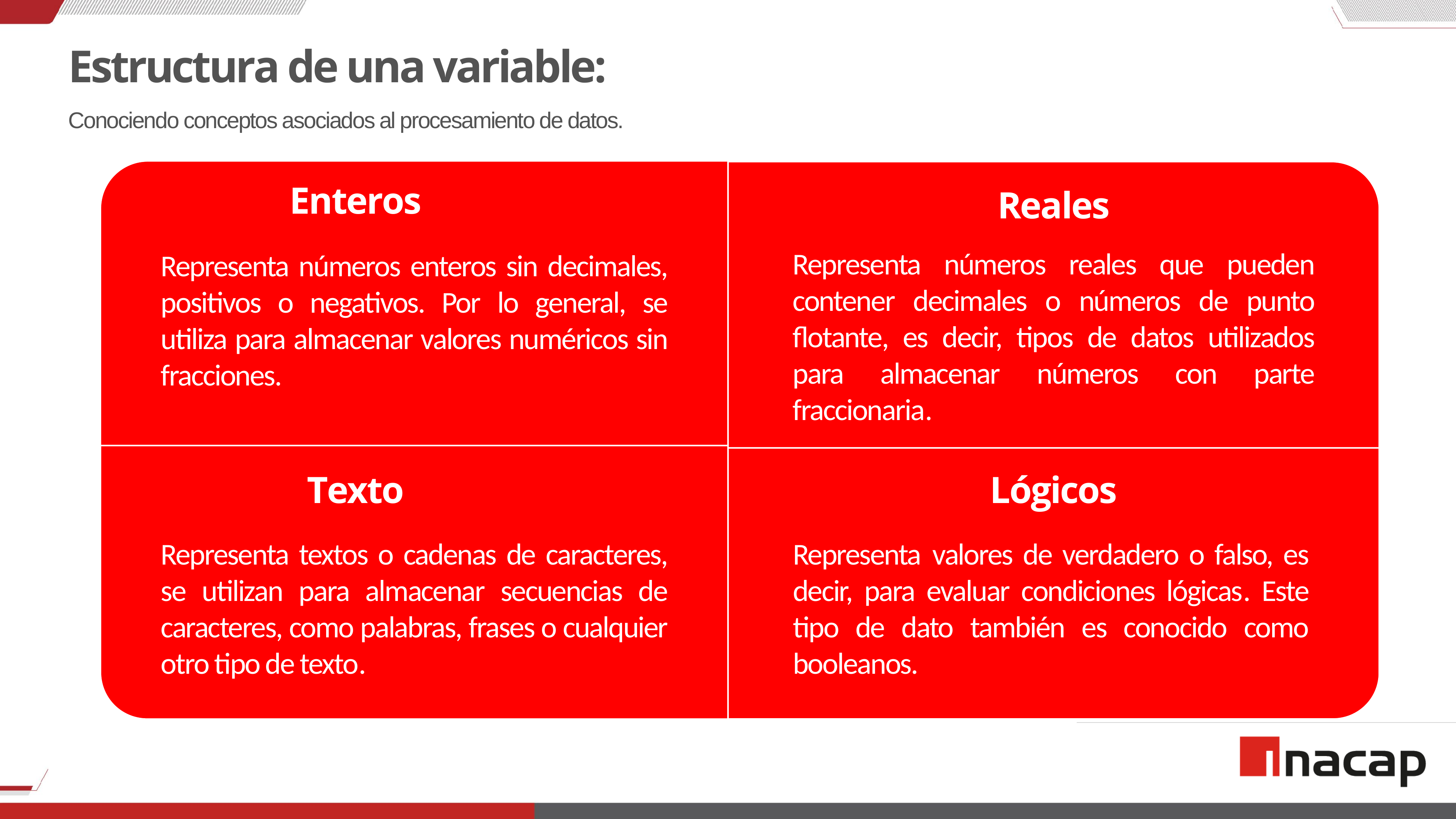

# Estructura de una variable:
Conociendo conceptos asociados al procesamiento de datos.

Enteros

Reales
Representa números reales que pueden contener decimales o números de punto flotante, es decir, tipos de datos utilizados para almacenar números con parte fraccionaria.
Representa números enteros sin decimales, positivos o negativos. Por lo general, se utiliza para almacenar valores numéricos sin fracciones.

Texto

Lógicos
Representa valores de verdadero o falso, es decir, para evaluar condiciones lógicas. Este tipo de dato también es conocido como booleanos.
Representa textos o cadenas de caracteres, se utilizan para almacenar secuencias de caracteres, como palabras, frases o cualquier otro tipo de texto.